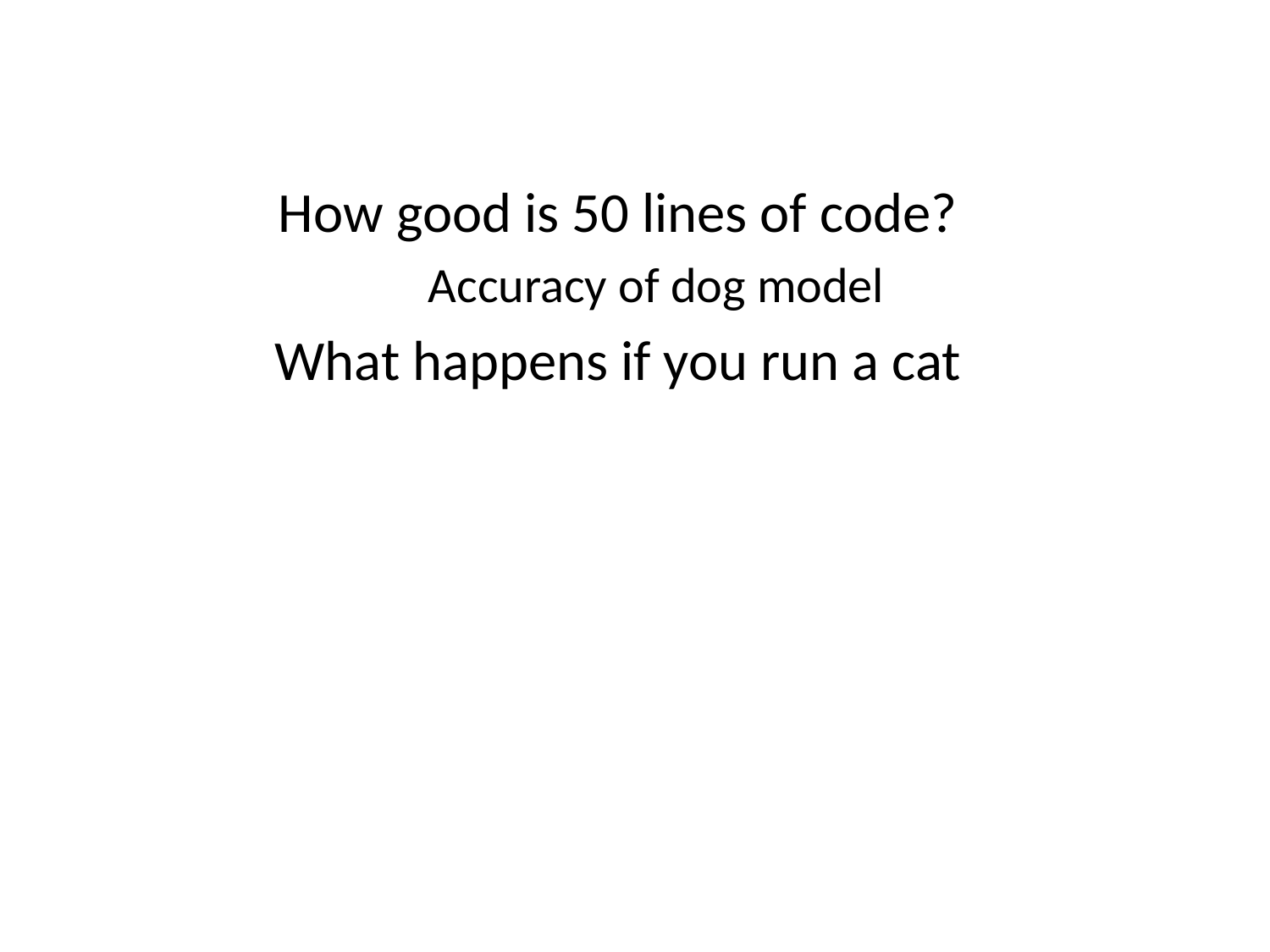

How good is 50 lines of code?
Accuracy of dog model
What happens if you run a cat